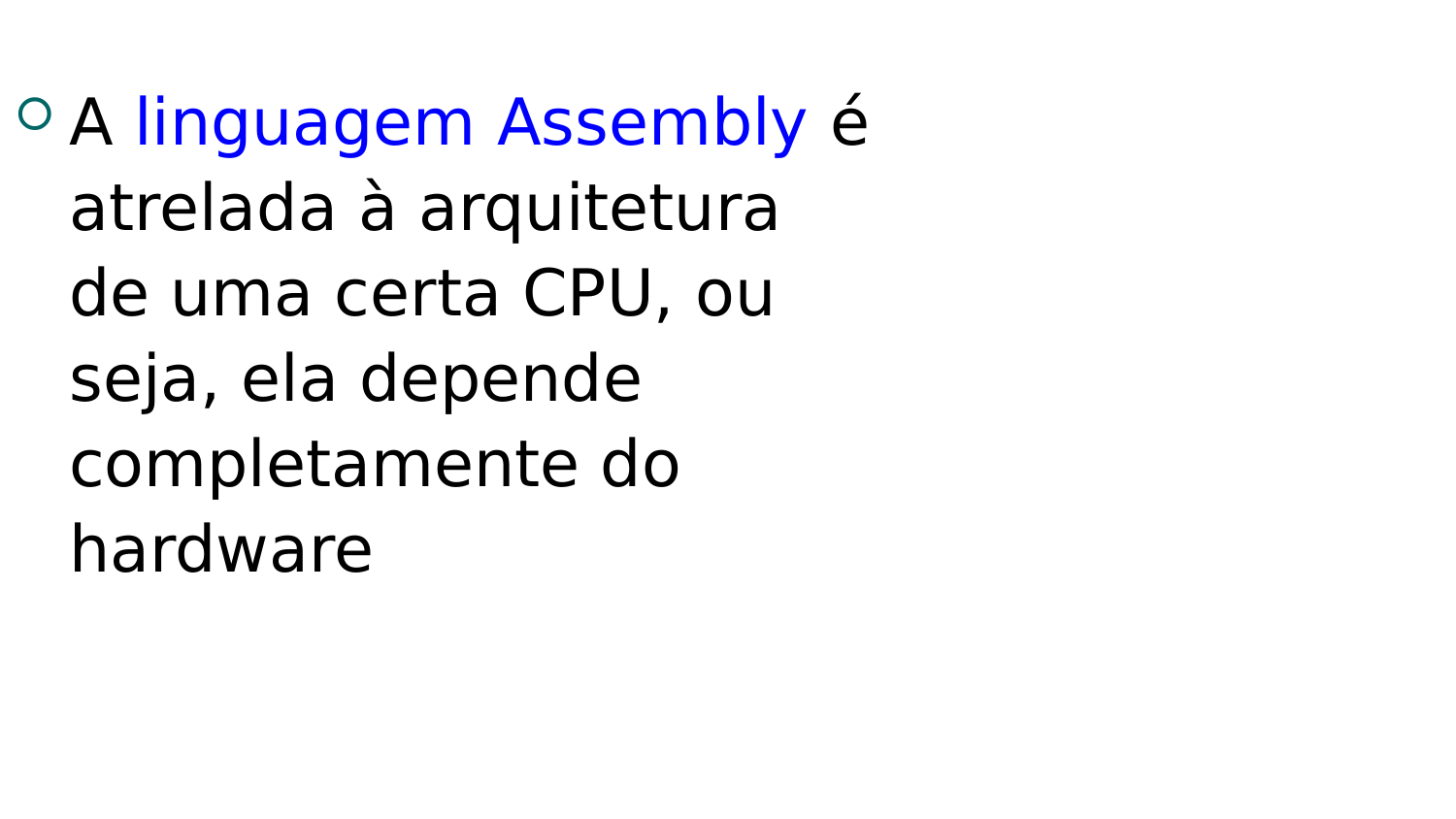

A linguagem Assembly é atrelada à arquitetura de uma certa CPU, ou seja, ela depende completamente do hardware